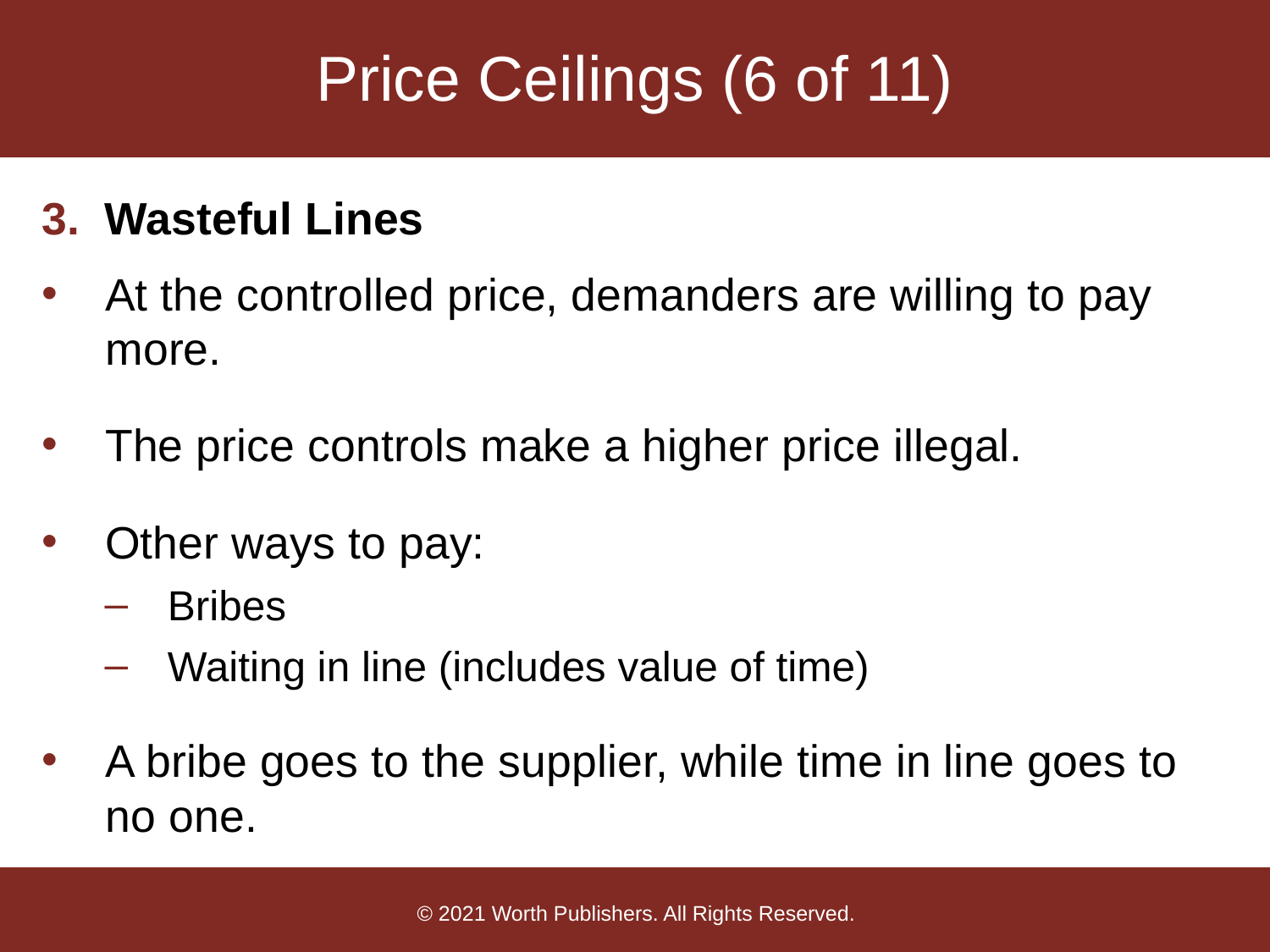

# Price Ceilings (6 of 11)
Wasteful Lines
At the controlled price, demanders are willing to pay more.
The price controls make a higher price illegal.
Other ways to pay:
Bribes
Waiting in line (includes value of time)
A bribe goes to the supplier, while time in line goes to no one.